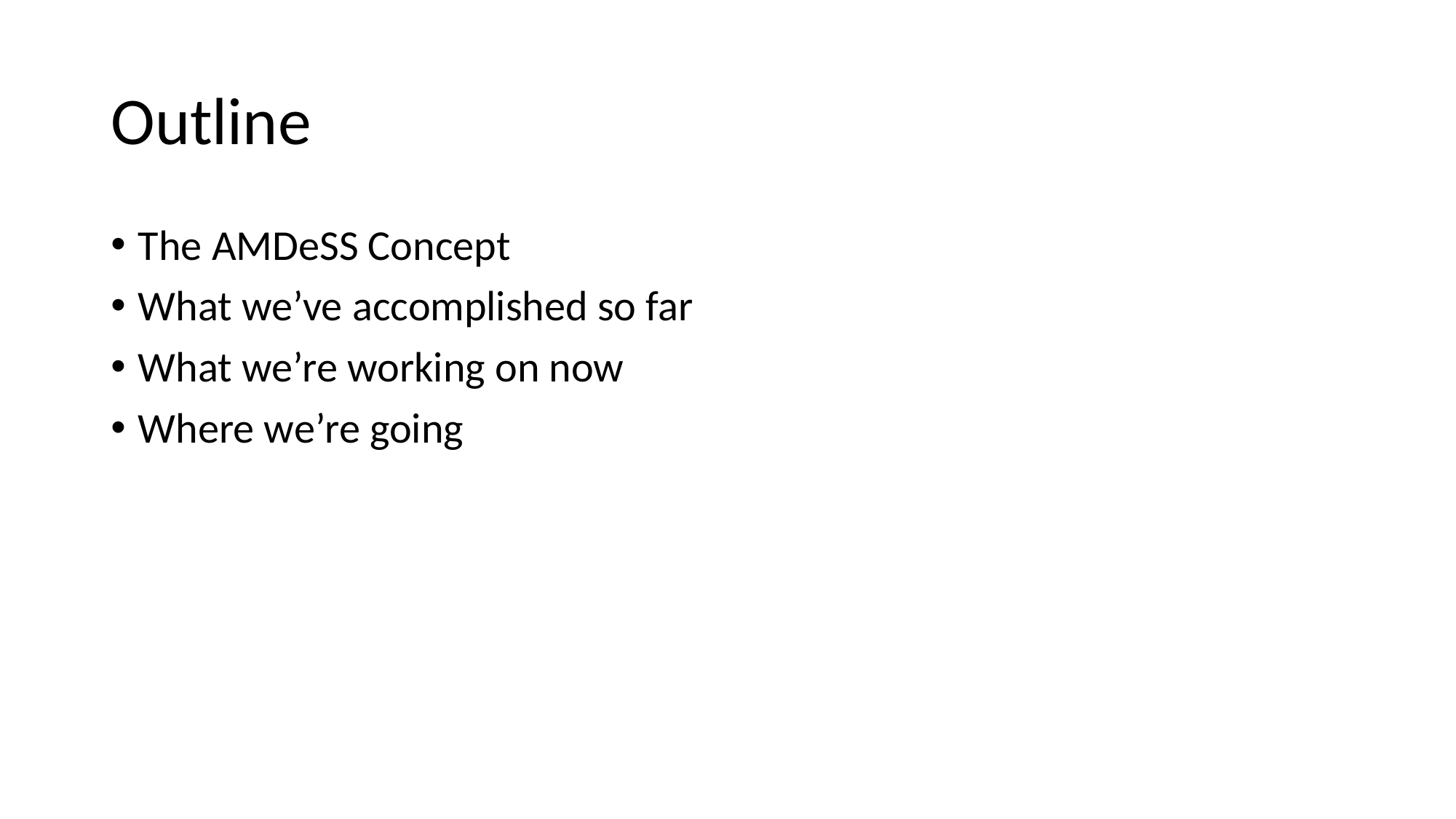

# Outline
The AMDeSS Concept
What we’ve accomplished so far
What we’re working on now
Where we’re going